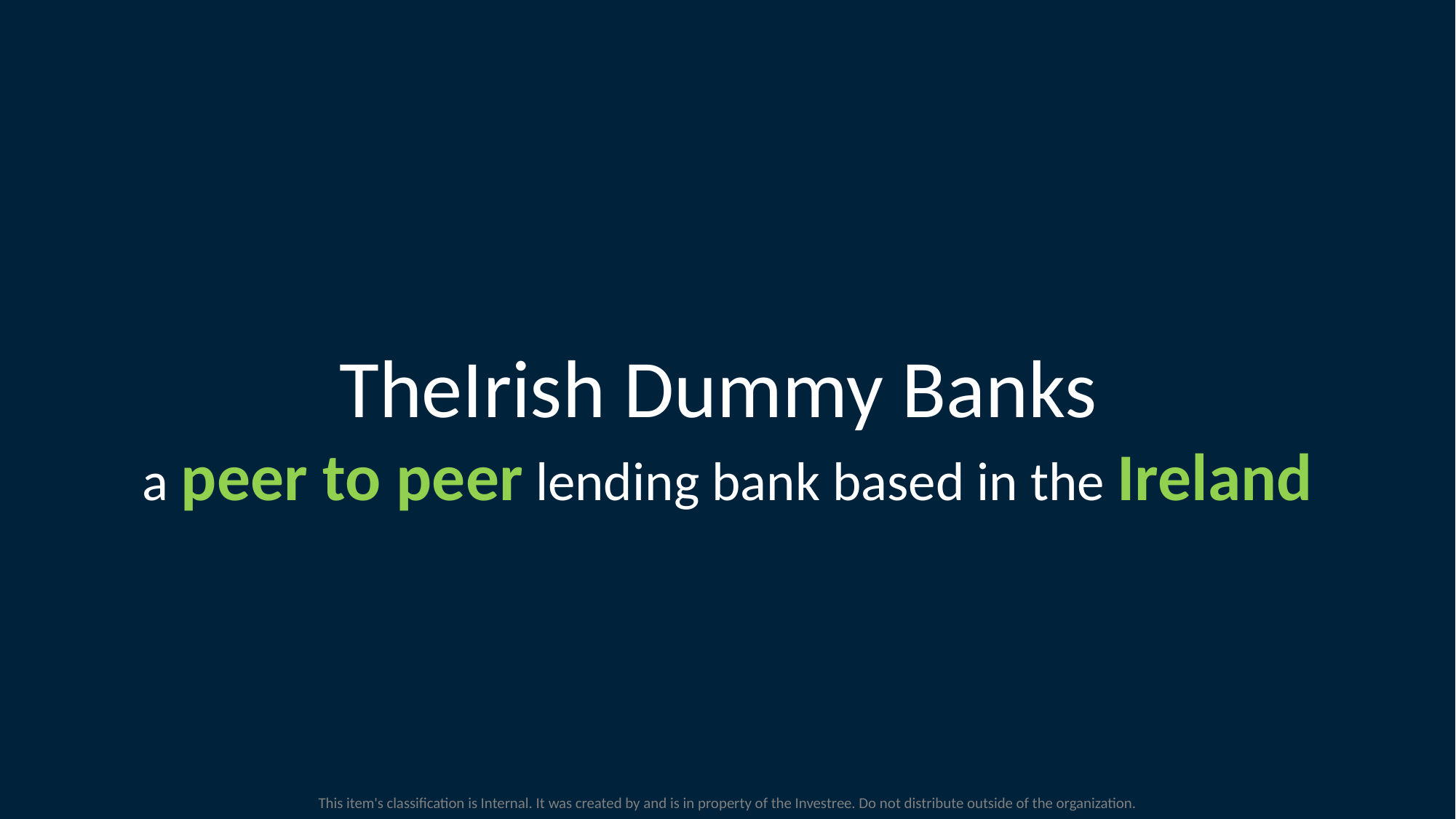

TheIrish Dummy Banks
a peer to peer lending bank based in the Ireland